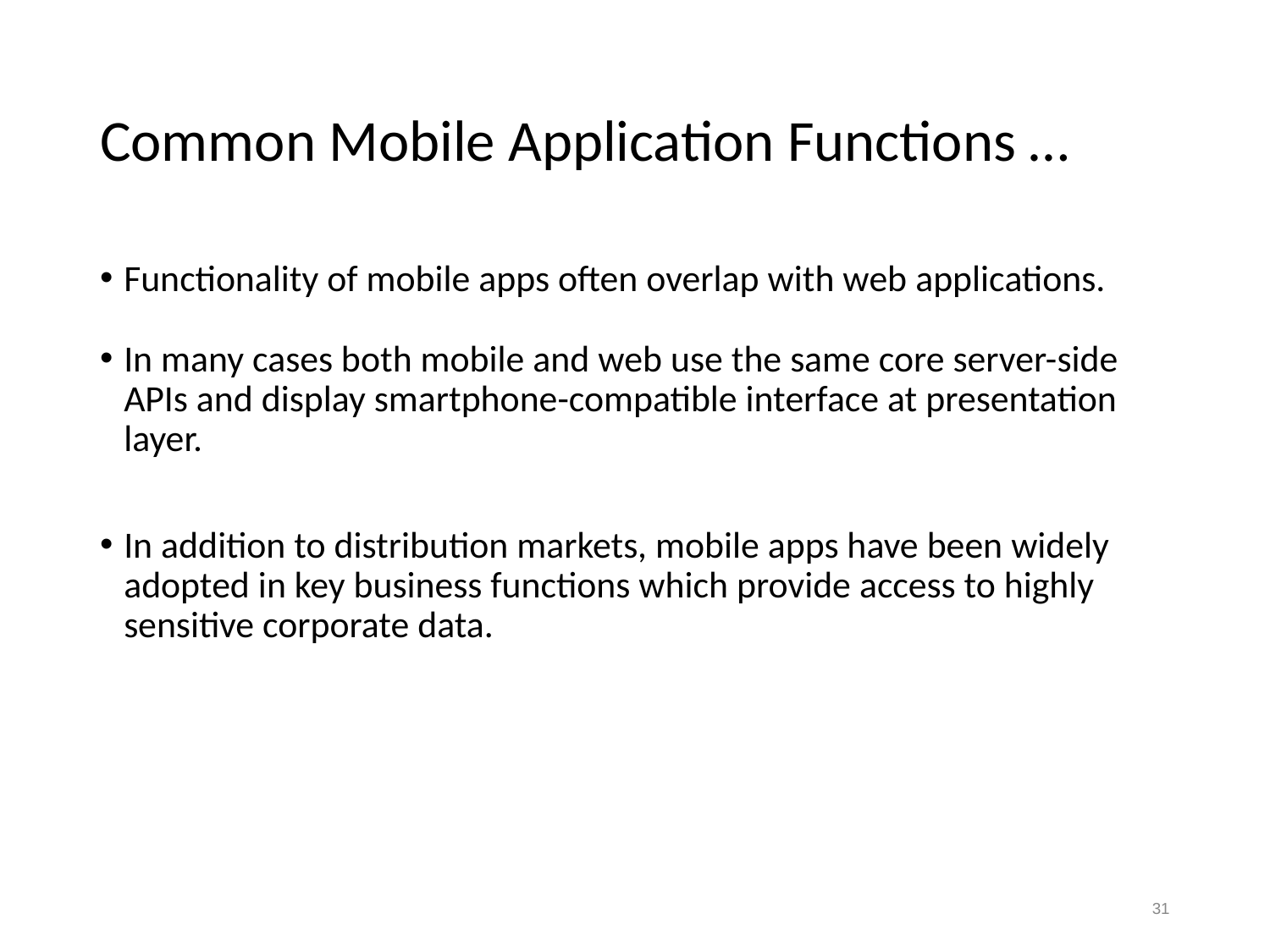

# Common Mobile Application Functions …
Functionality of mobile apps often overlap with web applications.

In many cases both mobile and web use the same core server-side APIs and display smartphone-compatible interface at presentation layer.

In addition to distribution markets, mobile apps have been widely adopted in key business functions which provide access to highly sensitive corporate data.

31